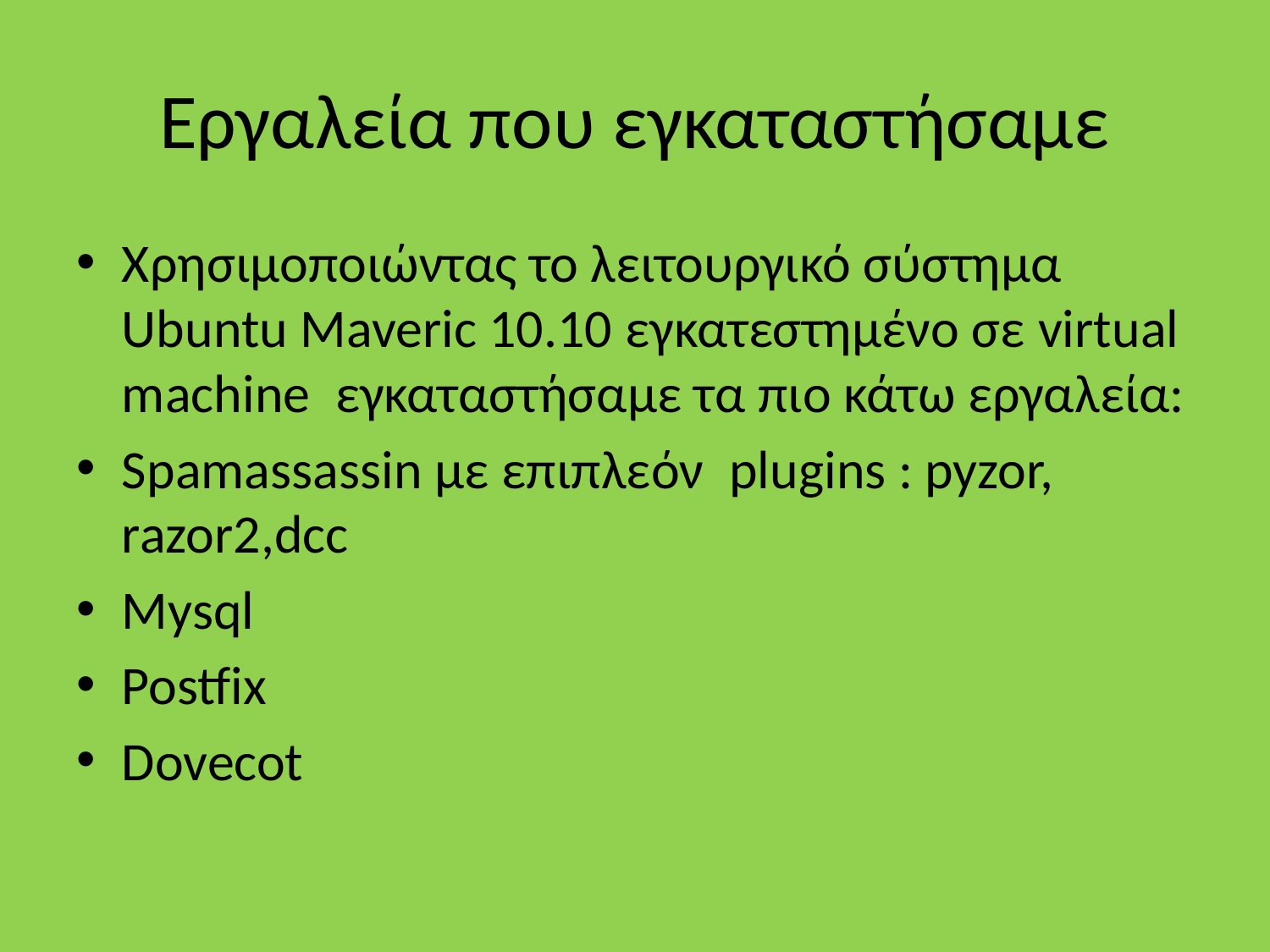

# Εργαλεία που εγκαταστήσαμε
Χρησιμοποιώντας το λειτουργικό σύστημα Ubuntu Maveric 10.10 εγκατεστημένο σε virtual machine  εγκαταστήσαμε τα πιο κάτω εργαλεία:
Spamassassin με επιπλεόν  plugins : pyzor, razor2,dcc
Mysql
Postfix
Dovecot